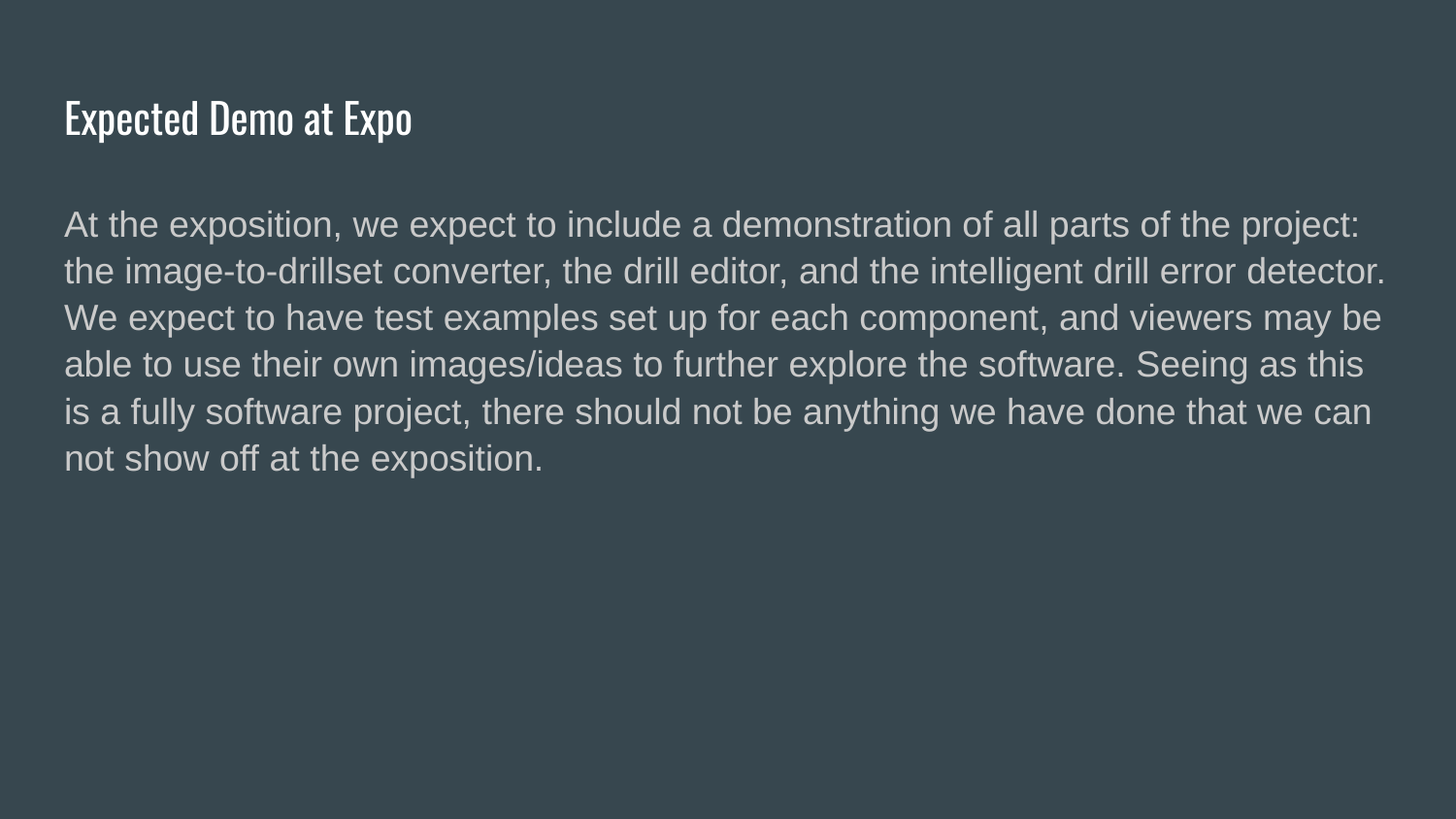

# Expected Demo at Expo
At the exposition, we expect to include a demonstration of all parts of the project: the image-to-drillset converter, the drill editor, and the intelligent drill error detector. We expect to have test examples set up for each component, and viewers may be able to use their own images/ideas to further explore the software. Seeing as this is a fully software project, there should not be anything we have done that we can not show off at the exposition.